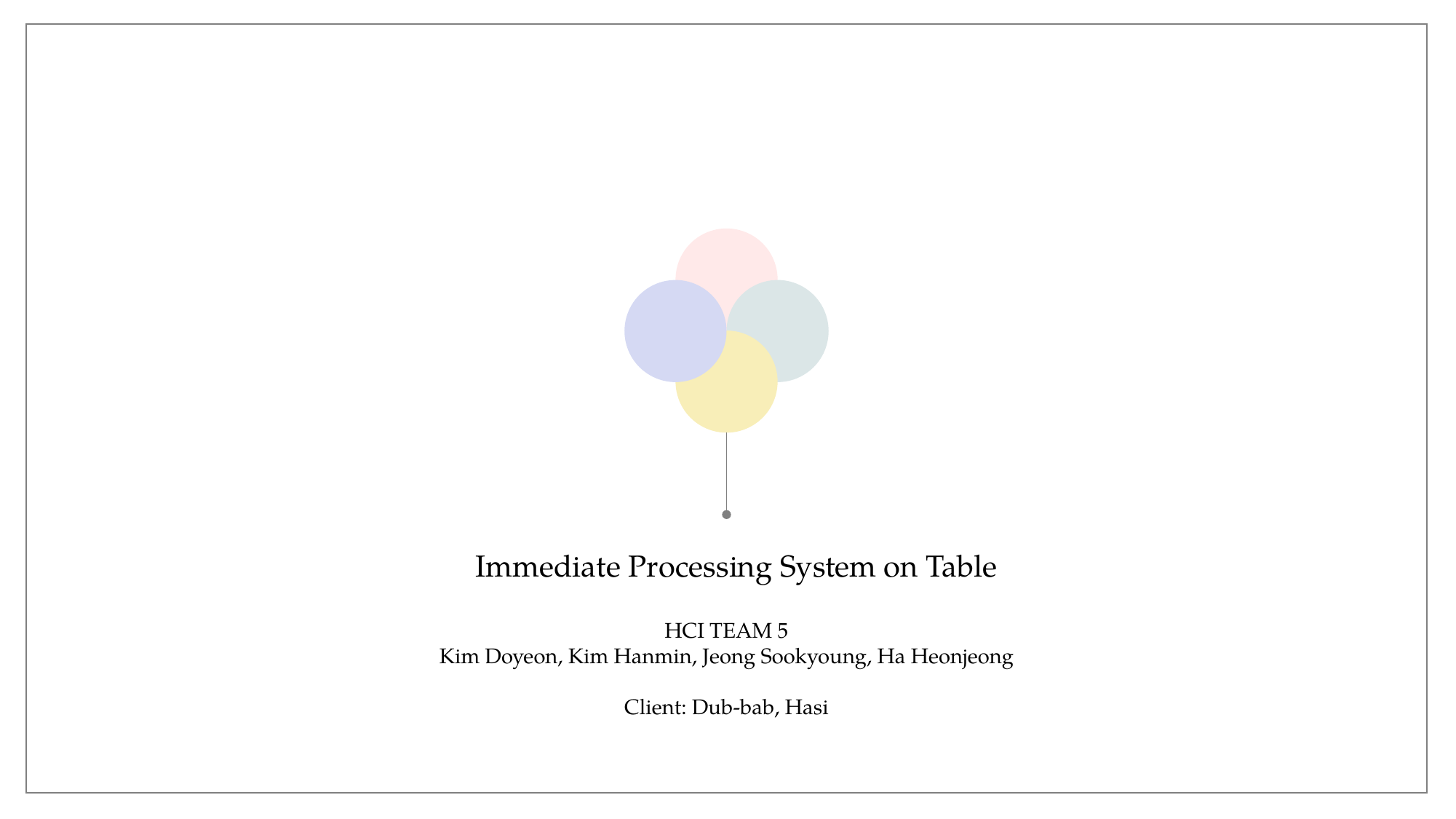

Immediate Processing System on Table
HCI TEAM 5
Kim Doyeon, Kim Hanmin, Jeong Sookyoung, Ha Heonjeong

Client: Dub-bab, Hasi